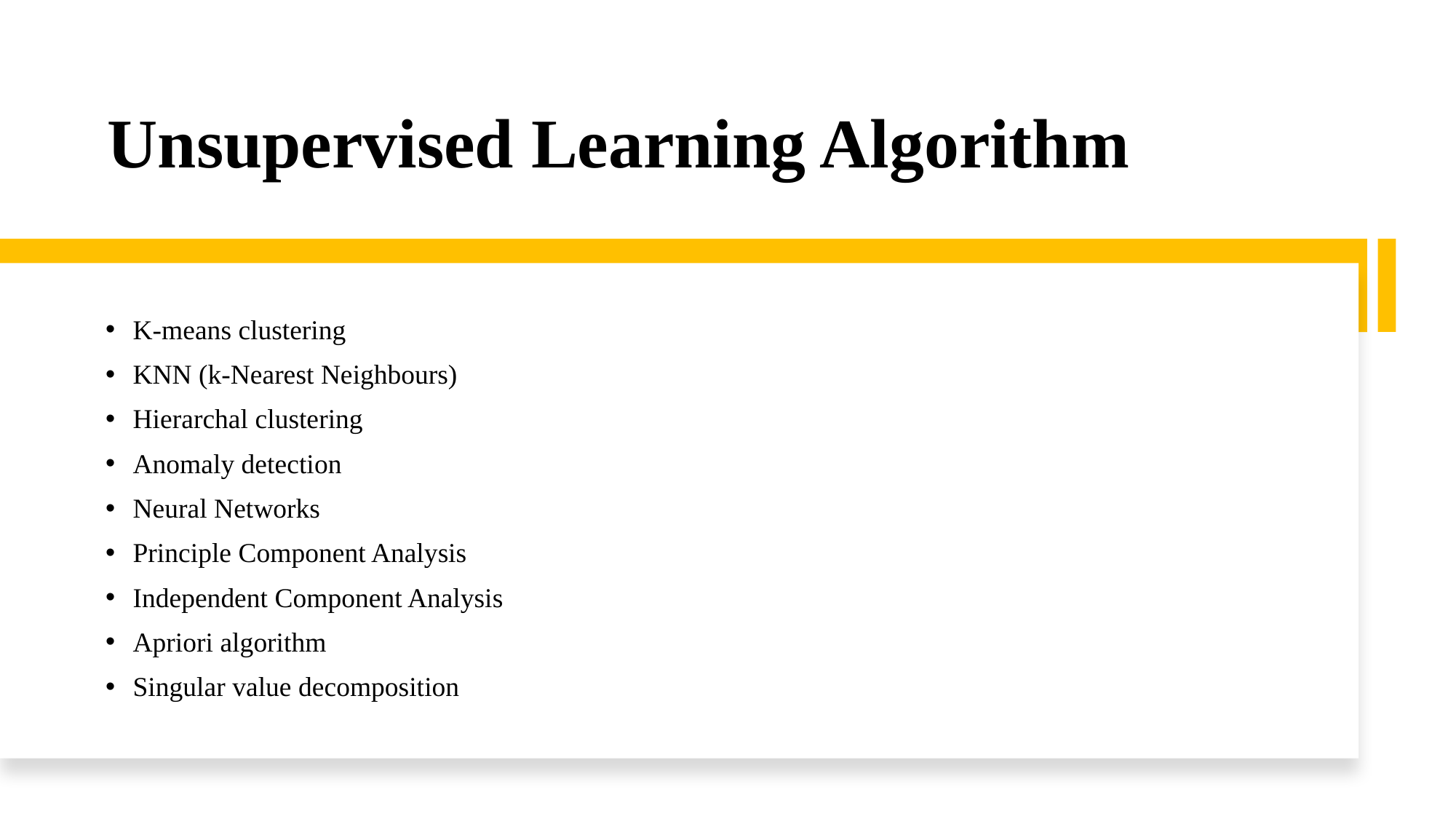

# Unsupervised Learning Algorithm

K-means clustering
KNN (k-Nearest Neighbours)
Hierarchal clustering
Anomaly detection
Neural Networks
Principle Component Analysis
Independent Component Analysis
Apriori algorithm
Singular value decomposition